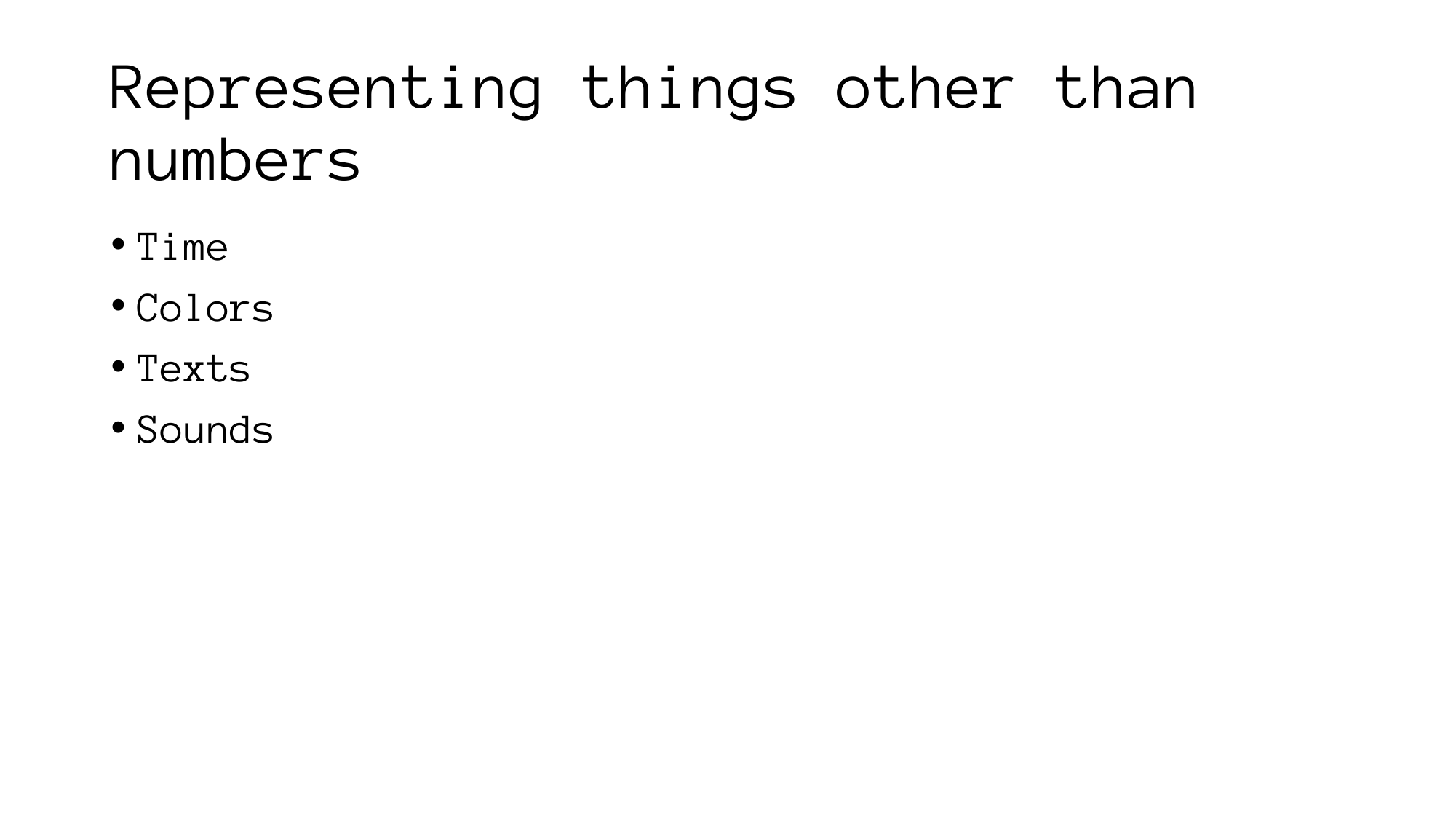

# Representing things other than numbers
Time
Colors
Texts
Sounds